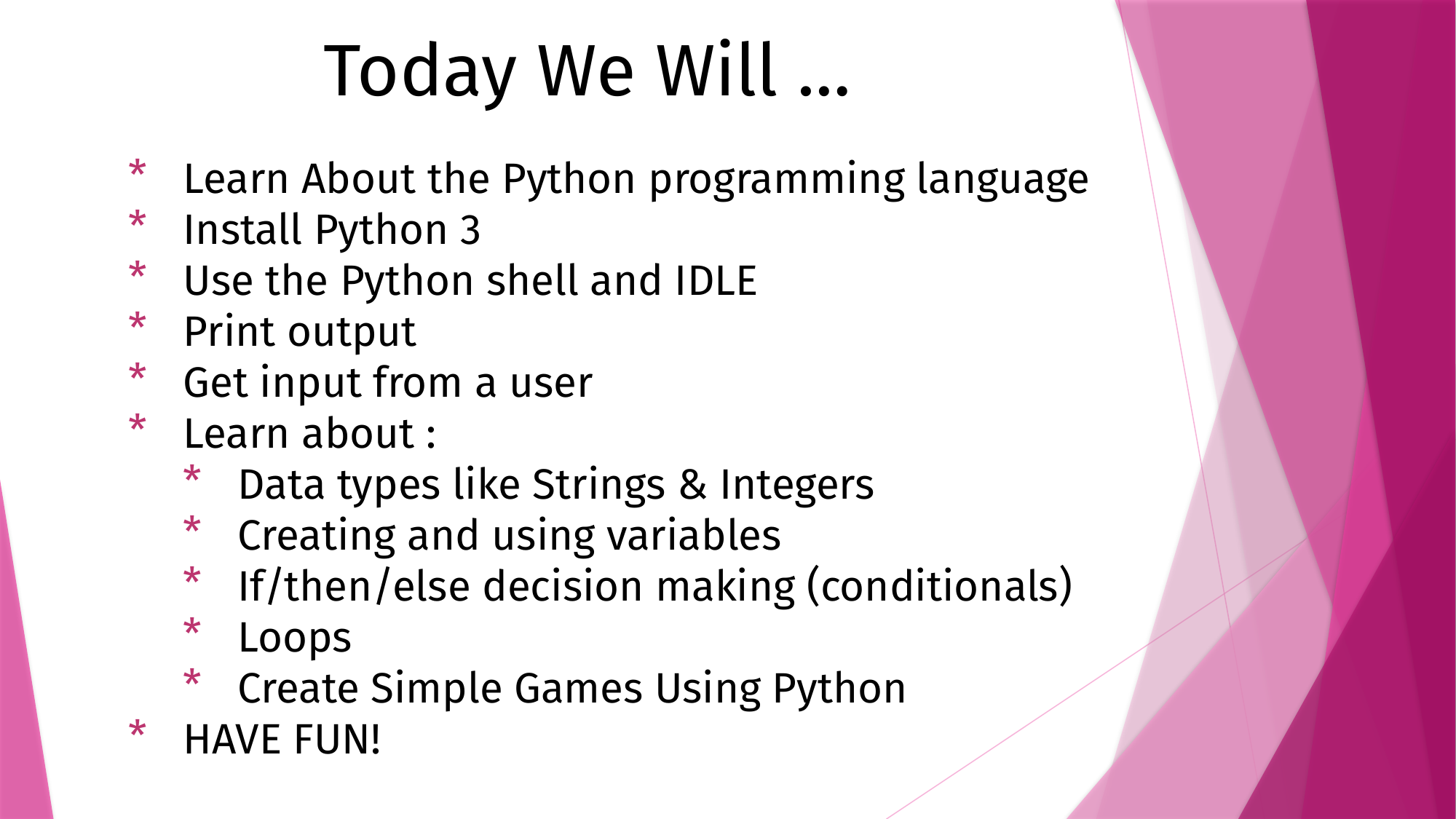

Today We Will …
Learn About the Python programming language
Install Python 3
Use the Python shell and IDLE
Print output
Get input from a user
Learn about :
Data types like Strings & Integers
Creating and using variables
If/then/else decision making (conditionals)
Loops
Create Simple Games Using Python
HAVE FUN!